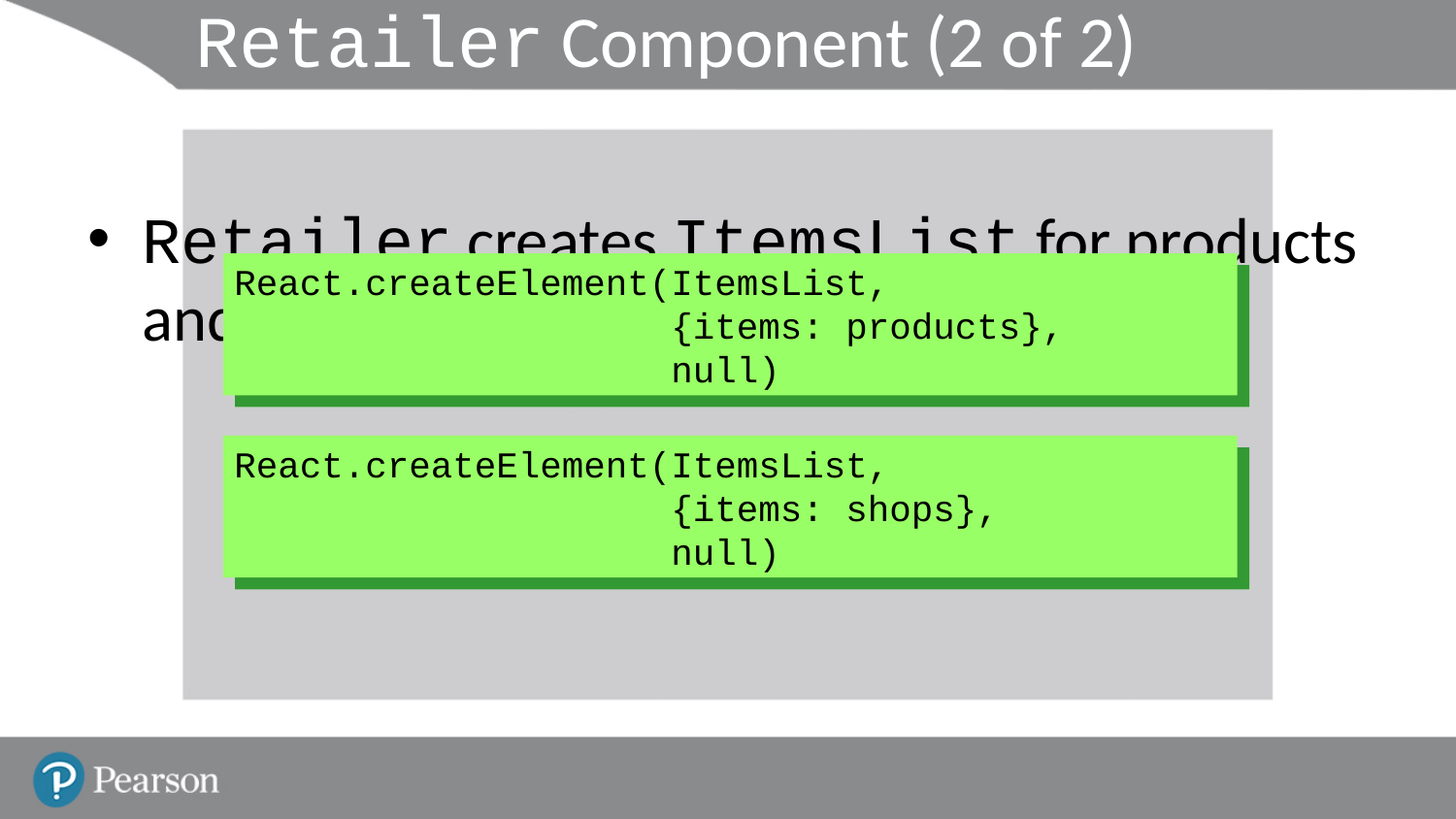

# Retailer Component (2 of 2)
Retailer creates ItemsList for products and shops the same way as before
React.createElement(ItemsList,
                    {items: products},
                    null)
React.createElement(ItemsList,
                    {items: shops},
                    null)